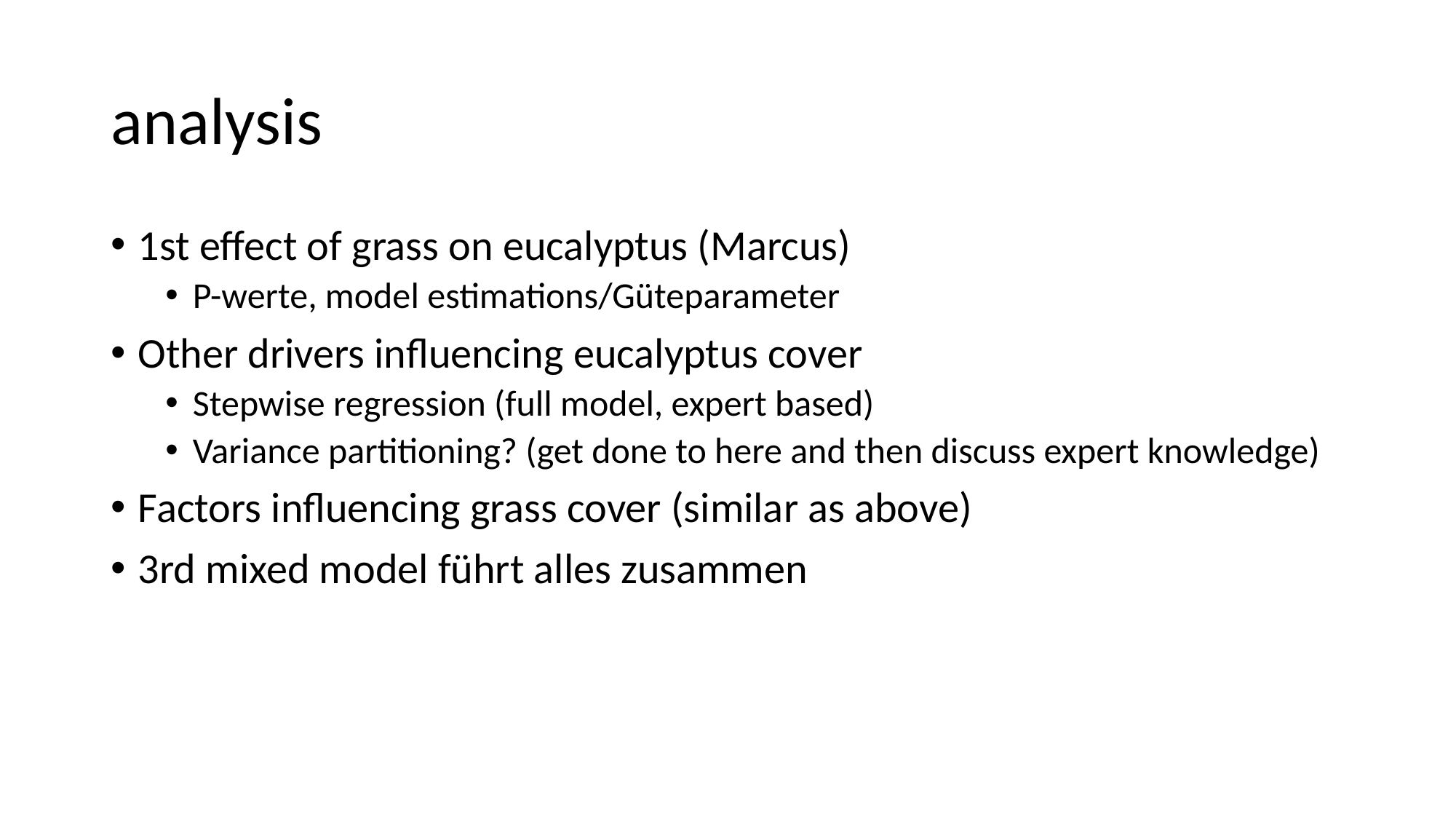

# analysis
1st effect of grass on eucalyptus (Marcus)
P-werte, model estimations/Güteparameter
Other drivers influencing eucalyptus cover
Stepwise regression (full model, expert based)
Variance partitioning? (get done to here and then discuss expert knowledge)
Factors influencing grass cover (similar as above)
3rd mixed model führt alles zusammen